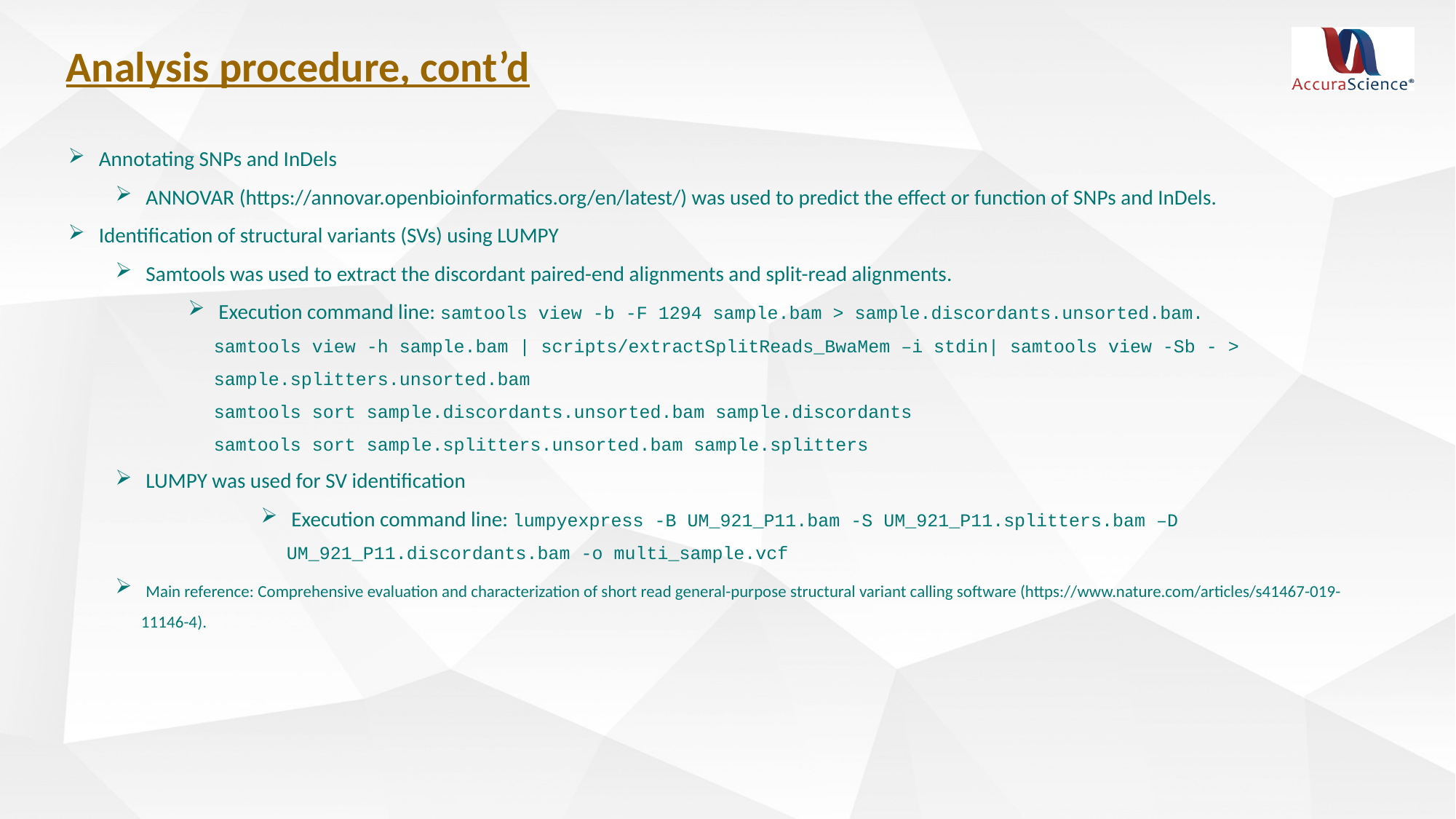

Analysis procedure, cont’d
 Annotating SNPs and InDels
 ANNOVAR (https://annovar.openbioinformatics.org/en/latest/) was used to predict the effect or function of SNPs and InDels.
 Identification of structural variants (SVs) using LUMPY
 Samtools was used to extract the discordant paired-end alignments and split-read alignments.
 Execution command line: samtools view -b -F 1294 sample.bam > sample.discordants.unsorted.bam.
samtools view -h sample.bam | scripts/extractSplitReads_BwaMem –i stdin| samtools view -Sb - > sample.splitters.unsorted.bam
samtools sort sample.discordants.unsorted.bam sample.discordants
samtools sort sample.splitters.unsorted.bam sample.splitters
 LUMPY was used for SV identification
 Execution command line: lumpyexpress -B UM_921_P11.bam -S UM_921_P11.splitters.bam –D UM_921_P11.discordants.bam -o multi_sample.vcf
 Main reference: Comprehensive evaluation and characterization of short read general-purpose structural variant calling software (https://www.nature.com/articles/s41467-019-11146-4).